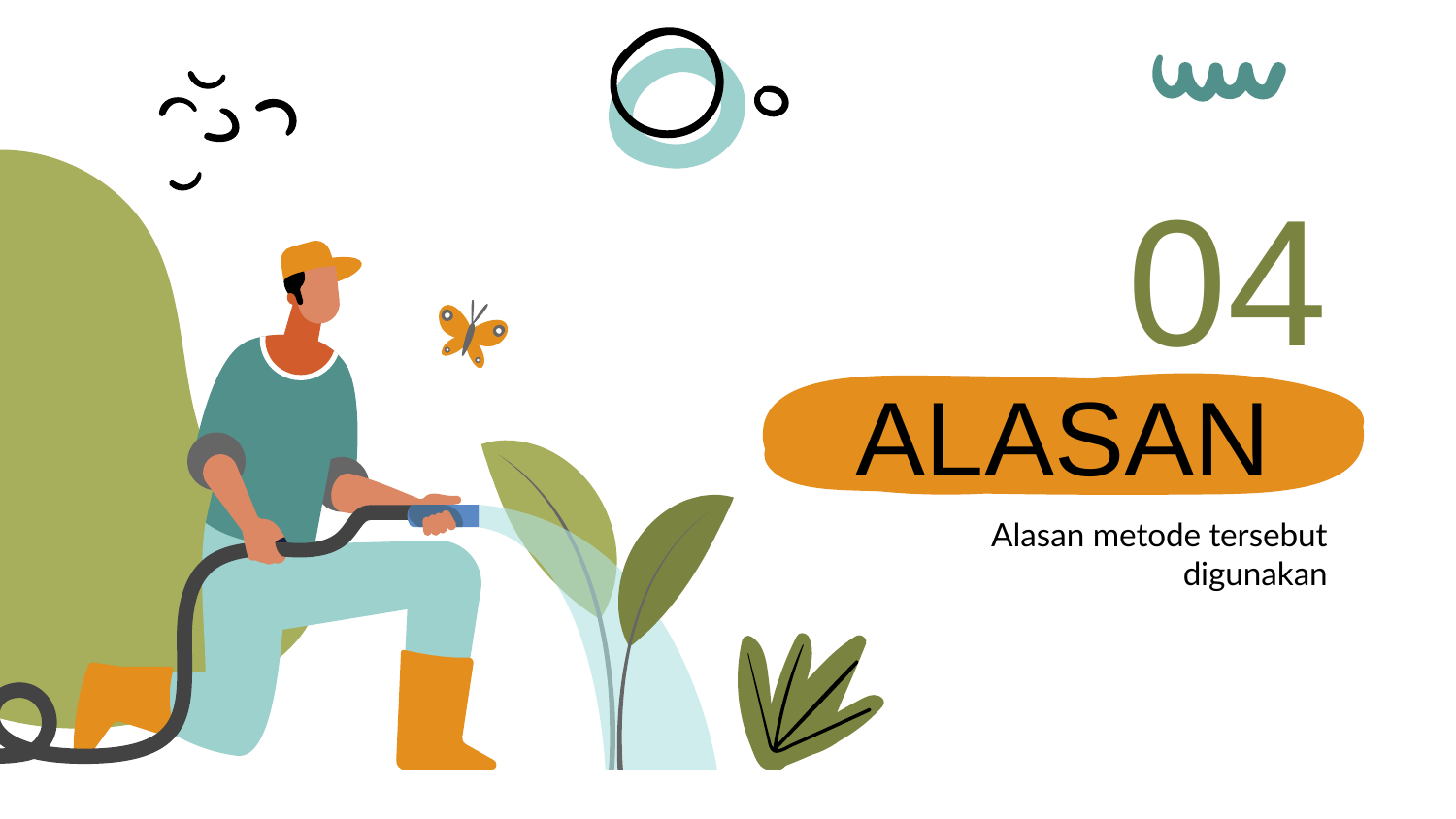

04

# ALASAN

Alasan metode tersebut digunakan